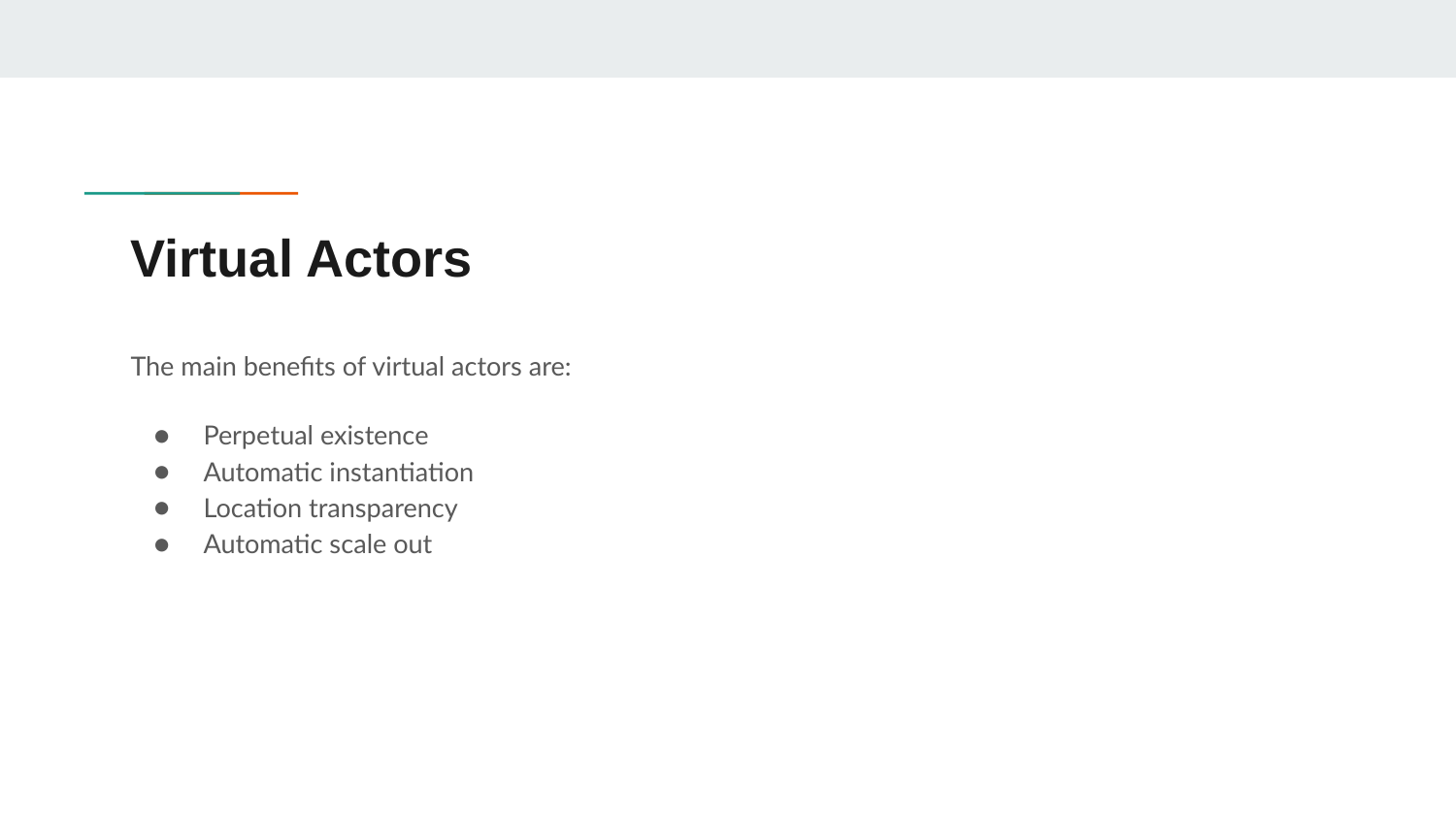

# Virtual Actors
The main benefits of virtual actors are:
Perpetual existence
Automatic instantiation
Location transparency
Automatic scale out